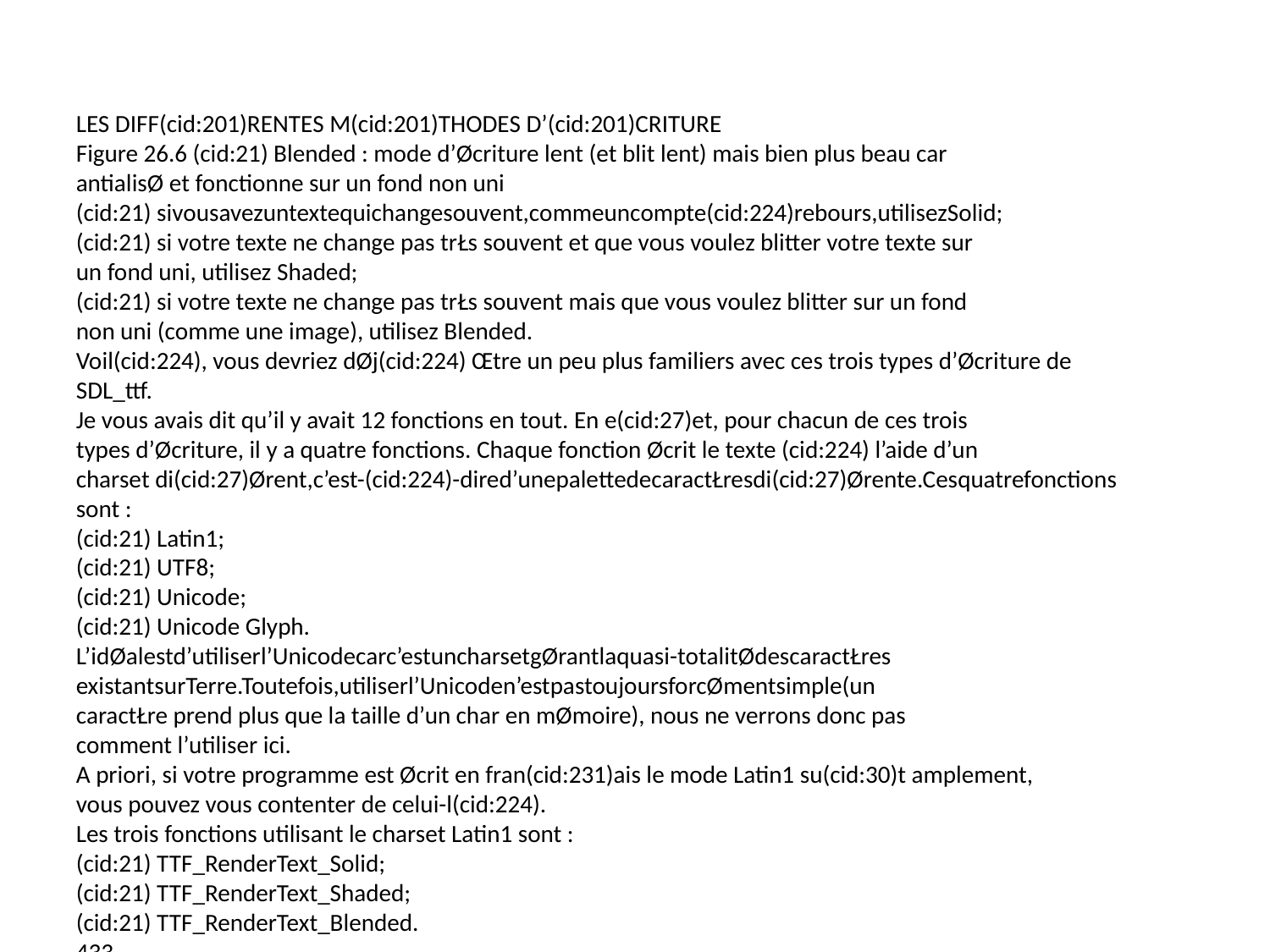

LES DIFF(cid:201)RENTES M(cid:201)THODES D’(cid:201)CRITURE
Figure 26.6 (cid:21) Blended : mode d’Øcriture lent (et blit lent) mais bien plus beau car
antialisØ et fonctionne sur un fond non uni
(cid:21) sivousavezuntextequichangesouvent,commeuncompte(cid:224)rebours,utilisezSolid;
(cid:21) si votre texte ne change pas trŁs souvent et que vous voulez blitter votre texte sur
un fond uni, utilisez Shaded;
(cid:21) si votre texte ne change pas trŁs souvent mais que vous voulez blitter sur un fond
non uni (comme une image), utilisez Blended.
Voil(cid:224), vous devriez dØj(cid:224) Œtre un peu plus familiers avec ces trois types d’Øcriture de
SDL_ttf.
Je vous avais dit qu’il y avait 12 fonctions en tout. En e(cid:27)et, pour chacun de ces trois
types d’Øcriture, il y a quatre fonctions. Chaque fonction Øcrit le texte (cid:224) l’aide d’un
charset di(cid:27)Ørent,c’est-(cid:224)-dired’unepalettedecaractŁresdi(cid:27)Ørente.Cesquatrefonctions
sont :
(cid:21) Latin1;
(cid:21) UTF8;
(cid:21) Unicode;
(cid:21) Unicode Glyph.
L’idØalestd’utiliserl’Unicodecarc’estuncharsetgØrantlaquasi-totalitØdescaractŁres
existantsurTerre.Toutefois,utiliserl’Unicoden’estpastoujoursforcØmentsimple(un
caractŁre prend plus que la taille d’un char en mØmoire), nous ne verrons donc pas
comment l’utiliser ici.
A priori, si votre programme est Øcrit en fran(cid:231)ais le mode Latin1 su(cid:30)t amplement,
vous pouvez vous contenter de celui-l(cid:224).
Les trois fonctions utilisant le charset Latin1 sont :
(cid:21) TTF_RenderText_Solid;
(cid:21) TTF_RenderText_Shaded;
(cid:21) TTF_RenderText_Blended.
433